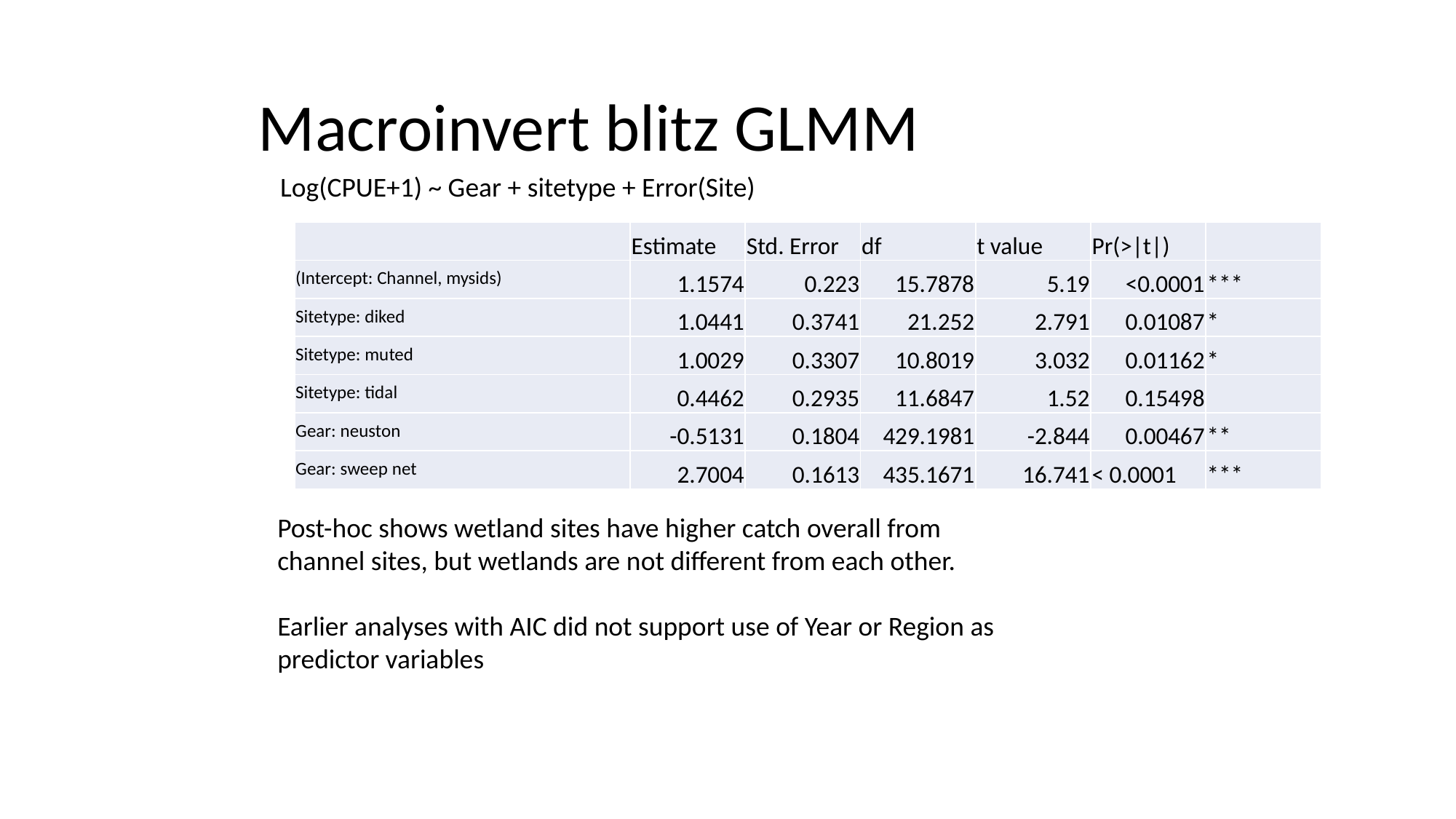

# Macroinvert blitz GLMM
Log(CPUE+1) ~ Gear + sitetype + Error(Site)
|  | Estimate | Std. Error | df | t value | Pr(>|t|) |  |
| --- | --- | --- | --- | --- | --- | --- |
| (Intercept: Channel, mysids) | 1.1574 | 0.223 | 15.7878 | 5.19 | <0.0001 | \*\*\* |
| Sitetype: diked | 1.0441 | 0.3741 | 21.252 | 2.791 | 0.01087 | \* |
| Sitetype: muted | 1.0029 | 0.3307 | 10.8019 | 3.032 | 0.01162 | \* |
| Sitetype: tidal | 0.4462 | 0.2935 | 11.6847 | 1.52 | 0.15498 |  |
| Gear: neuston | -0.5131 | 0.1804 | 429.1981 | -2.844 | 0.00467 | \*\* |
| Gear: sweep net | 2.7004 | 0.1613 | 435.1671 | 16.741 | < 0.0001 | \*\*\* |
Post-hoc shows wetland sites have higher catch overall from channel sites, but wetlands are not different from each other.

Earlier analyses with AIC did not support use of Year or Region as predictor variables